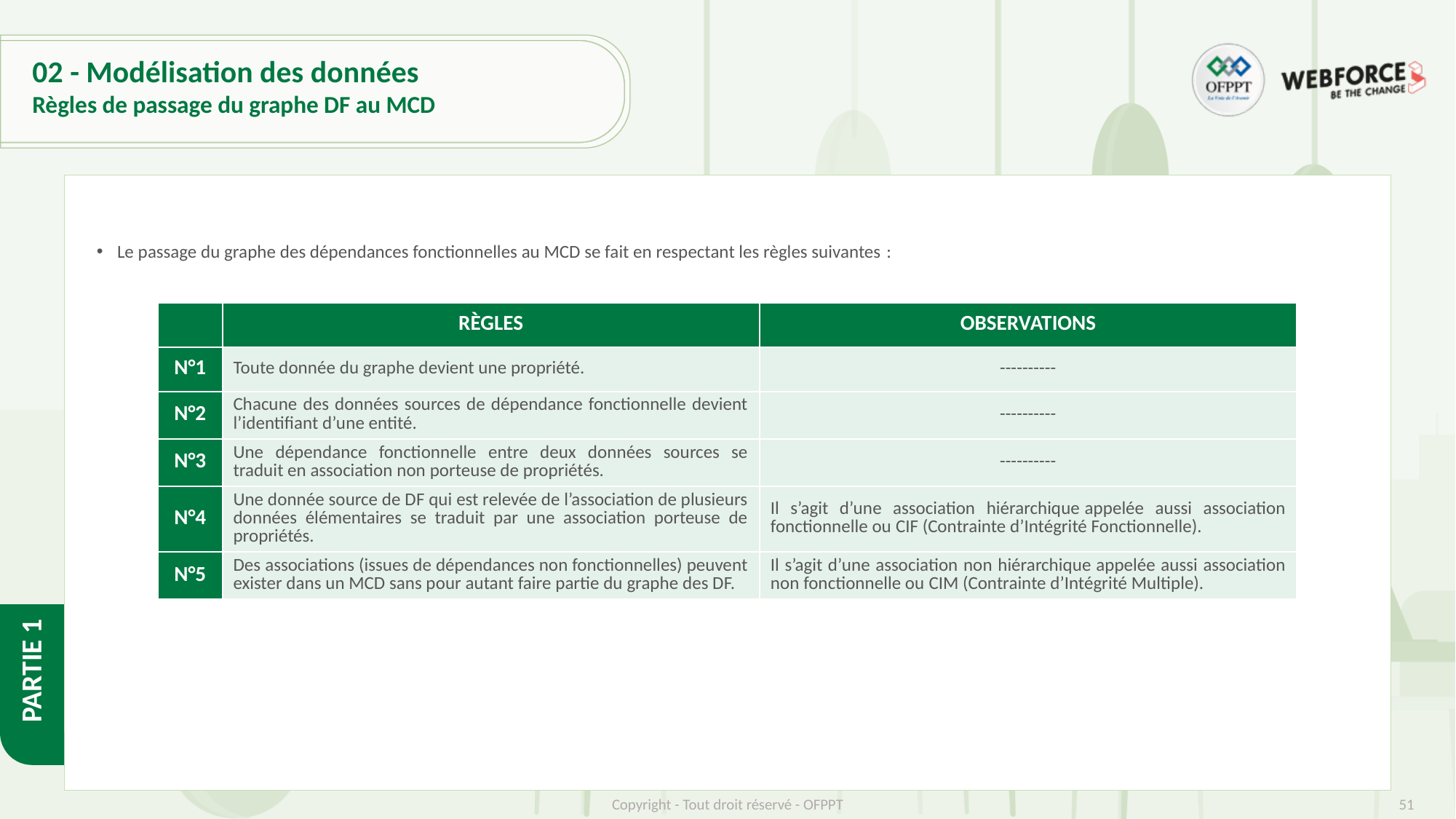

# 02 - Modélisation des données
Règles de passage du graphe DF au MCD
Le passage du graphe des dépendances fonctionnelles au MCD se fait en respectant les règles suivantes :

|  | RÈGLES | OBSERVATIONS |
| --- | --- | --- |
| N°1 | Toute donnée du graphe devient une propriété. | ---------- |
| N°2 | Chacune des données sources de dépendance fonctionnelle devient l’identifiant d’une entité. | ---------- |
| N°3 | Une dépendance fonctionnelle entre deux données sources se traduit en association non porteuse de propriétés. | ---------- |
| N°4 | Une donnée source de DF qui est relevée de l’association de plusieurs données élémentaires se traduit par une association porteuse de propriétés. | Il s’agit d’une association hiérarchique appelée aussi association fonctionnelle ou CIF (Contrainte d’Intégrité Fonctionnelle). |
| N°5 | Des associations (issues de dépendances non fonctionnelles) peuvent exister dans un MCD sans pour autant faire partie du graphe des DF. | Il s’agit d’une association non hiérarchique appelée aussi association non fonctionnelle ou CIM (Contrainte d’Intégrité Multiple). |